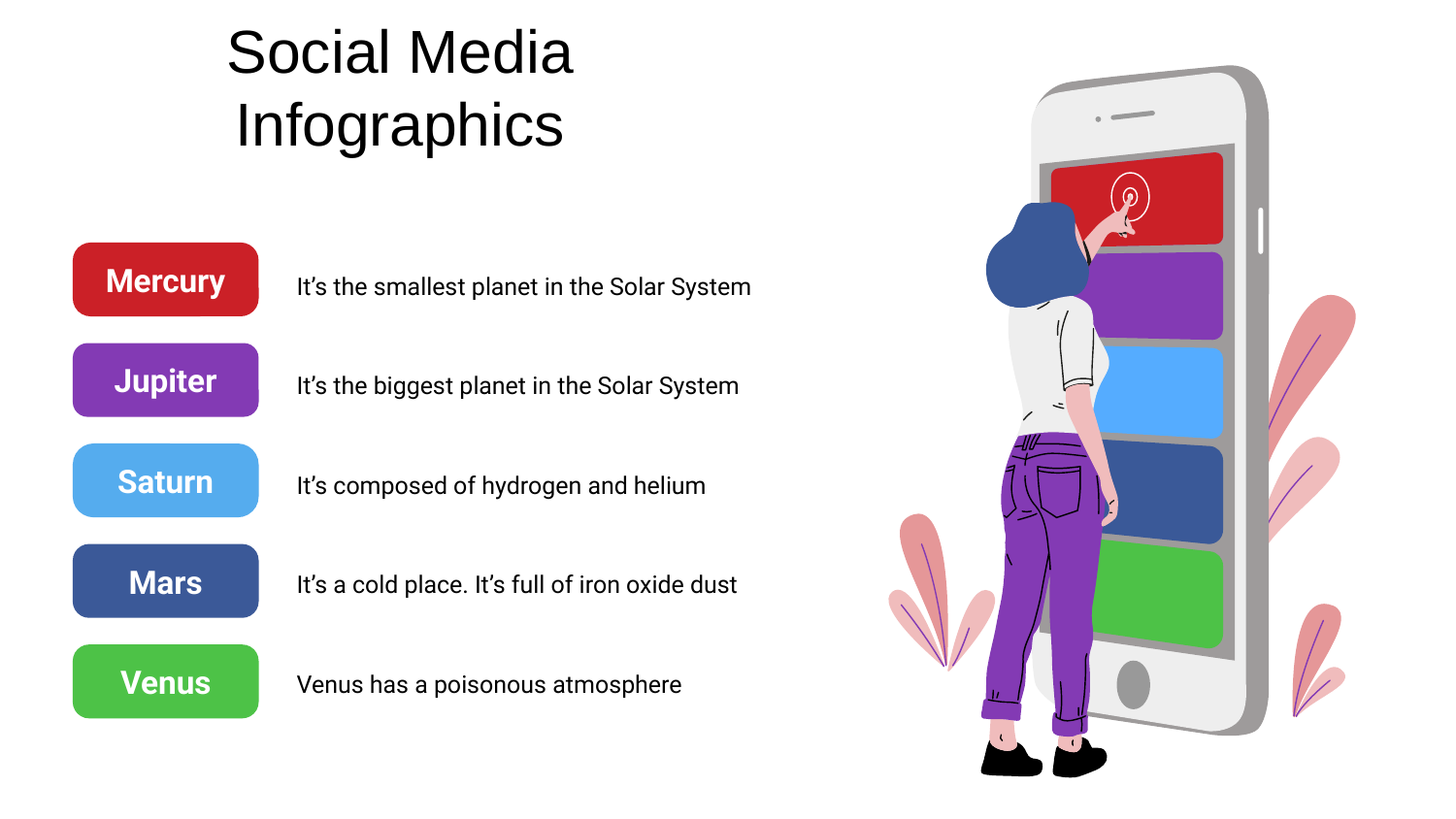

# Social Media Infographics

It’s the smallest planet in the Solar System
Mercury
It’s the biggest planet in the Solar System
Jupiter
It’s composed of hydrogen and helium
Saturn
It’s a cold place. It’s full of iron oxide dust
Mars
Venus has a poisonous atmosphere
Venus